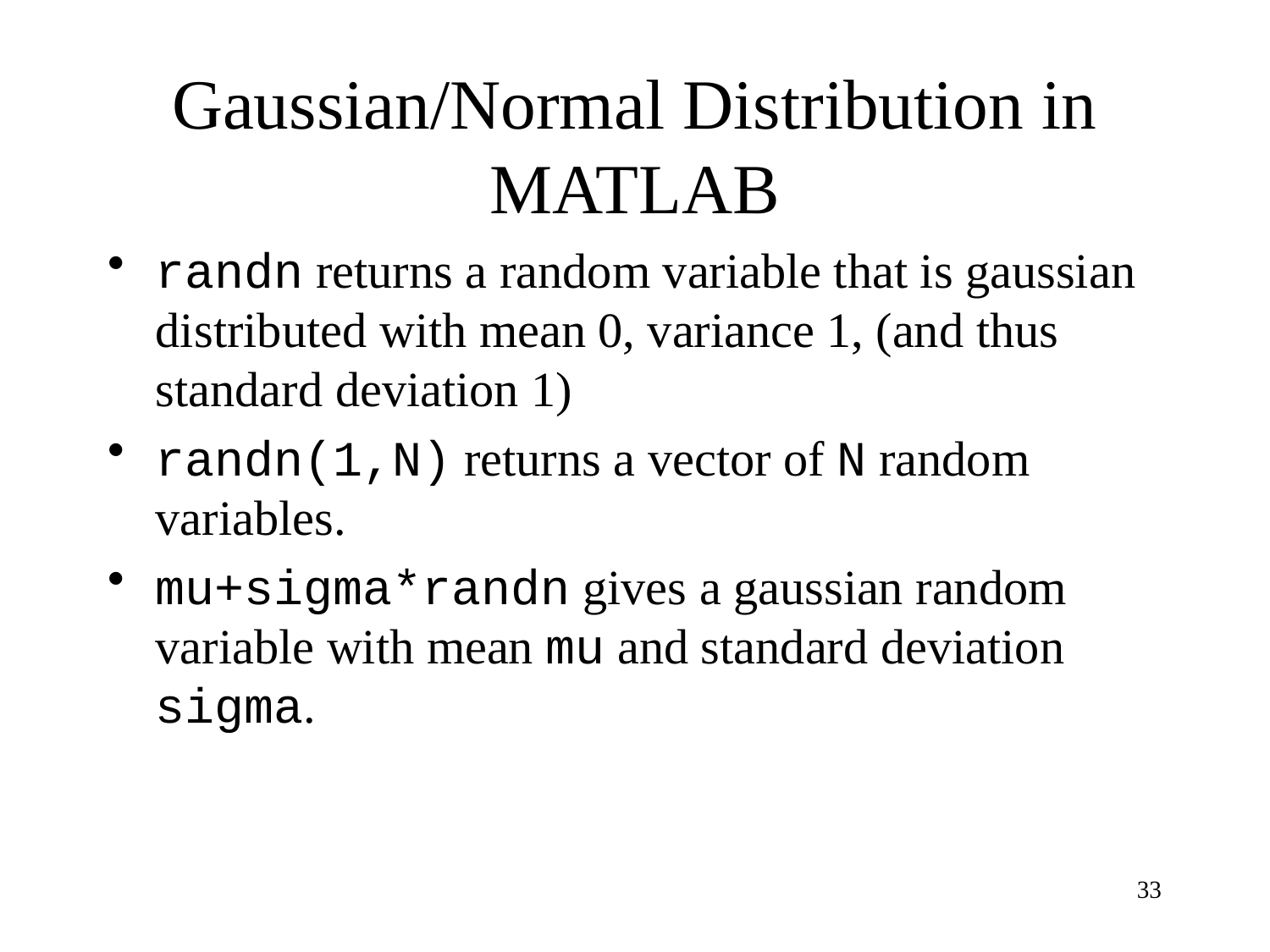

# Gaussian/Normal Distribution in MATLAB
randn returns a random variable that is gaussian distributed with mean 0, variance 1, (and thus standard deviation 1)
randn(1,N) returns a vector of N random variables.
mu+sigma*randn gives a gaussian random variable with mean mu and standard deviation sigma.
33